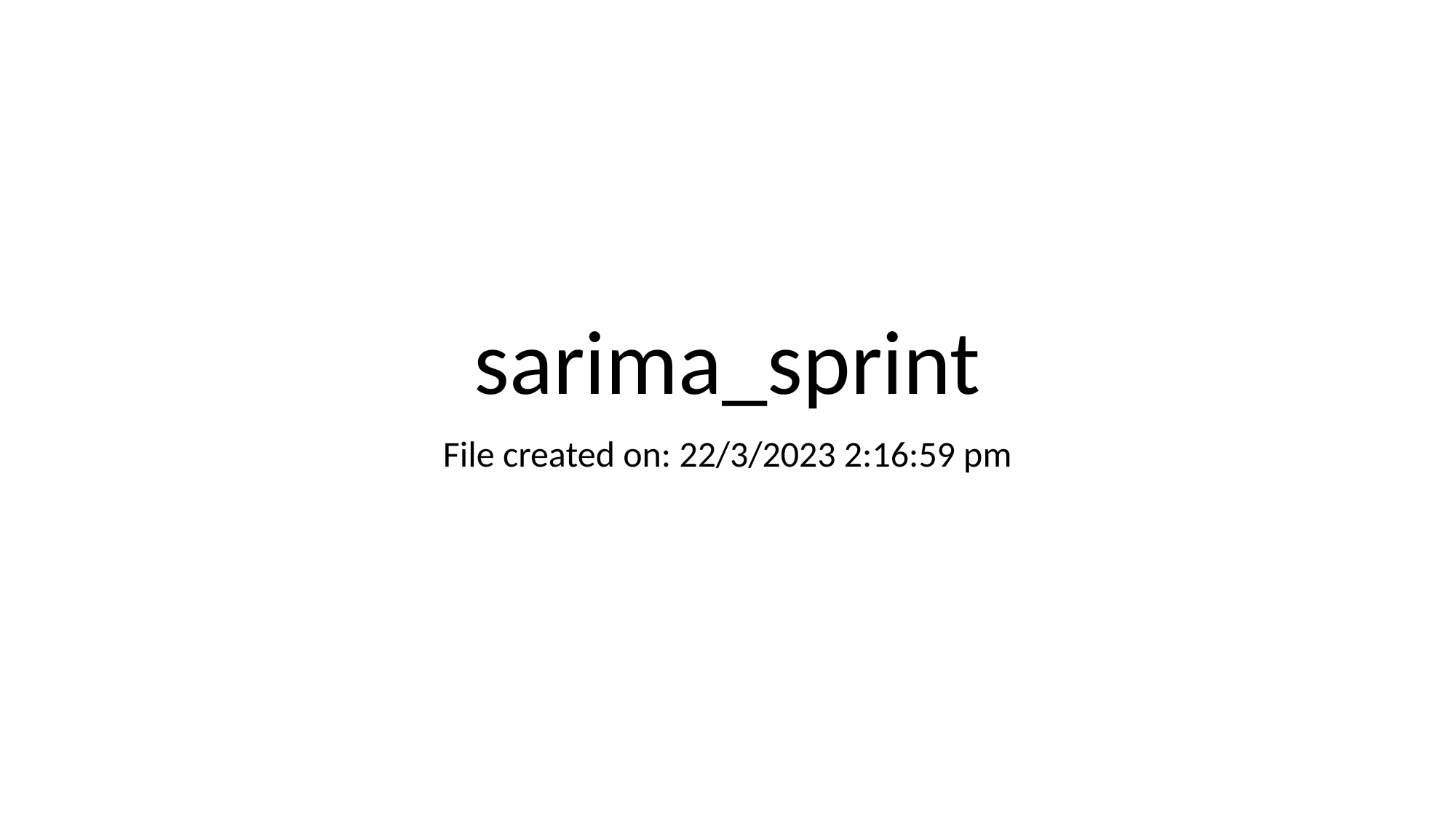

# sarima_sprint
File created on: 22/3/2023 2:16:59 pm